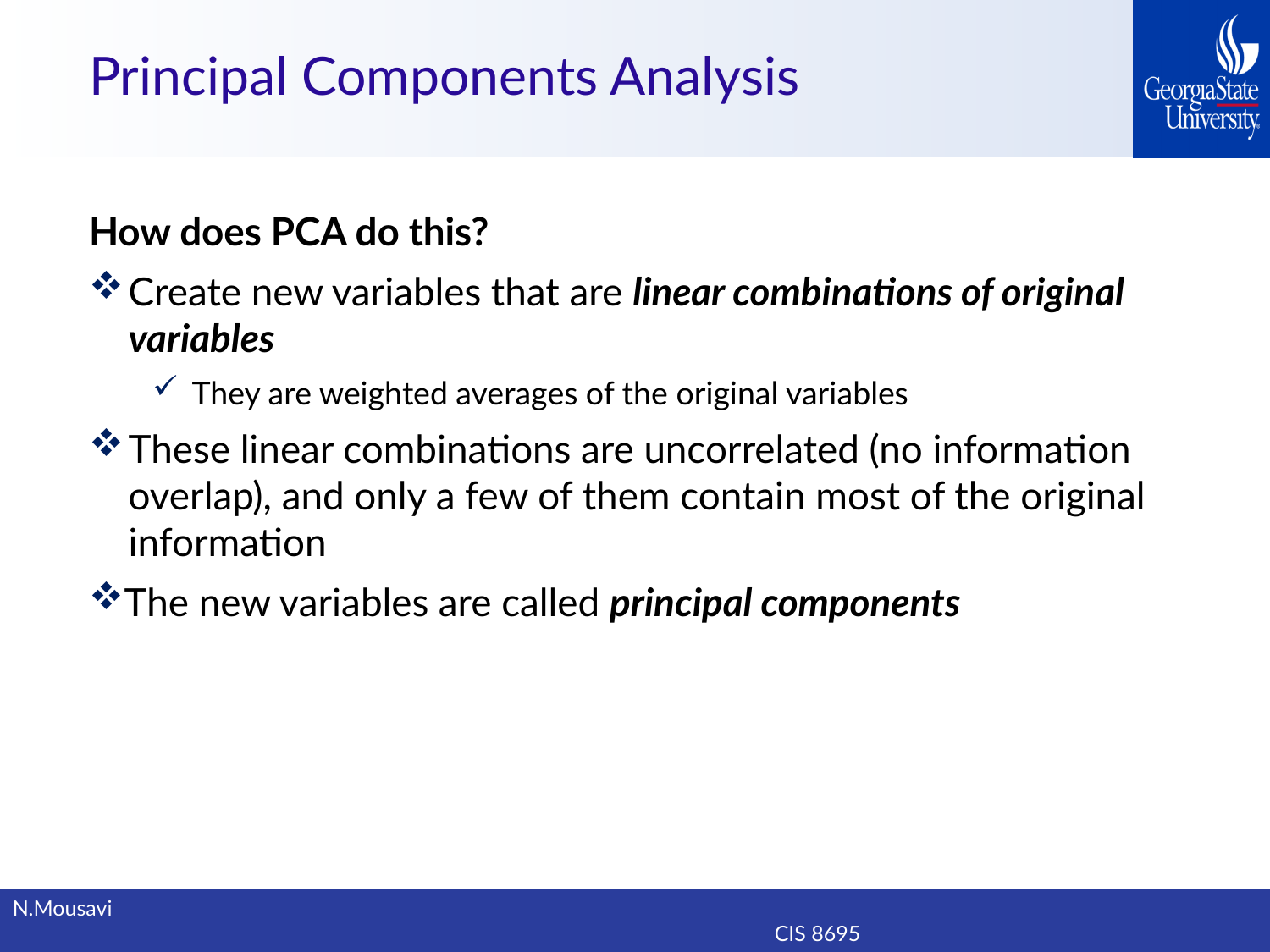

# Principal Components Analysis
How does PCA do this?
Create new variables that are linear combinations of original variables
They are weighted averages of the original variables
These linear combinations are uncorrelated (no information overlap), and only a few of them contain most of the original information
The new variables are called principal components